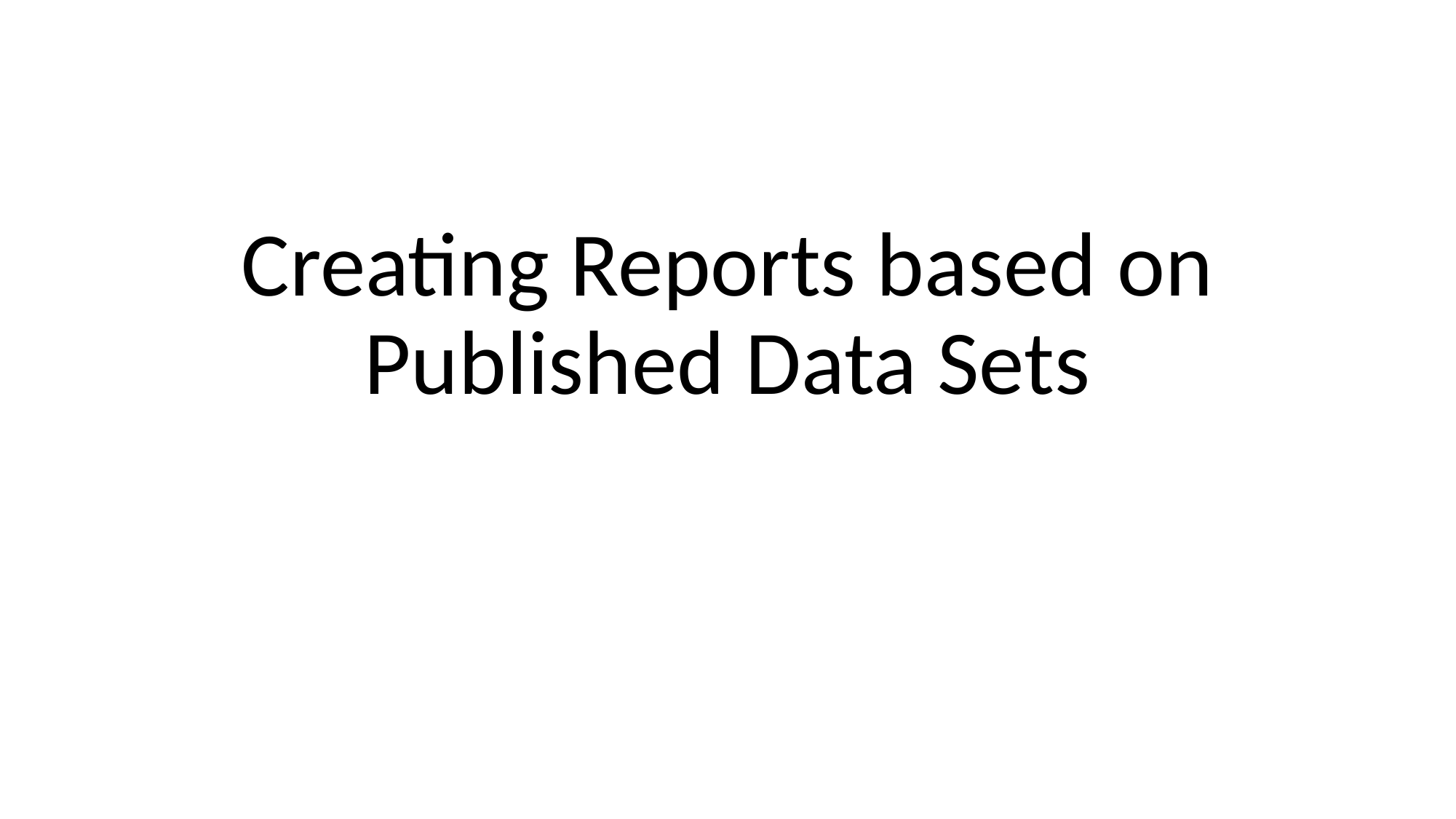

# Creating Reports based on Published Data Sets